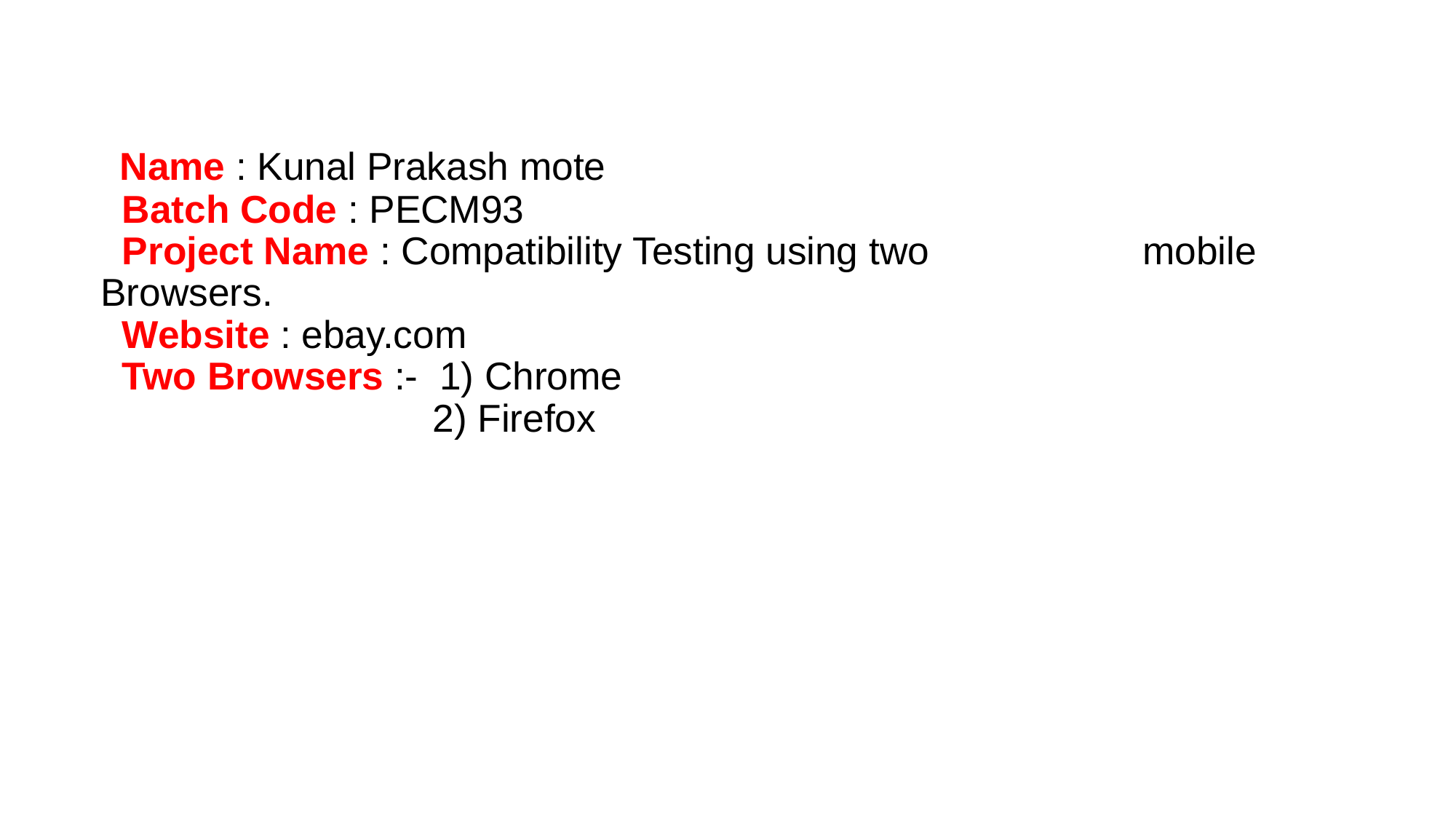

# Name : Kunal Prakash mote Batch Code : PECM93 Project Name : Compatibility Testing using two             			      mobile Browsers. Website : ebay.com Two Browsers :-  1) Chrome 2) Firefox